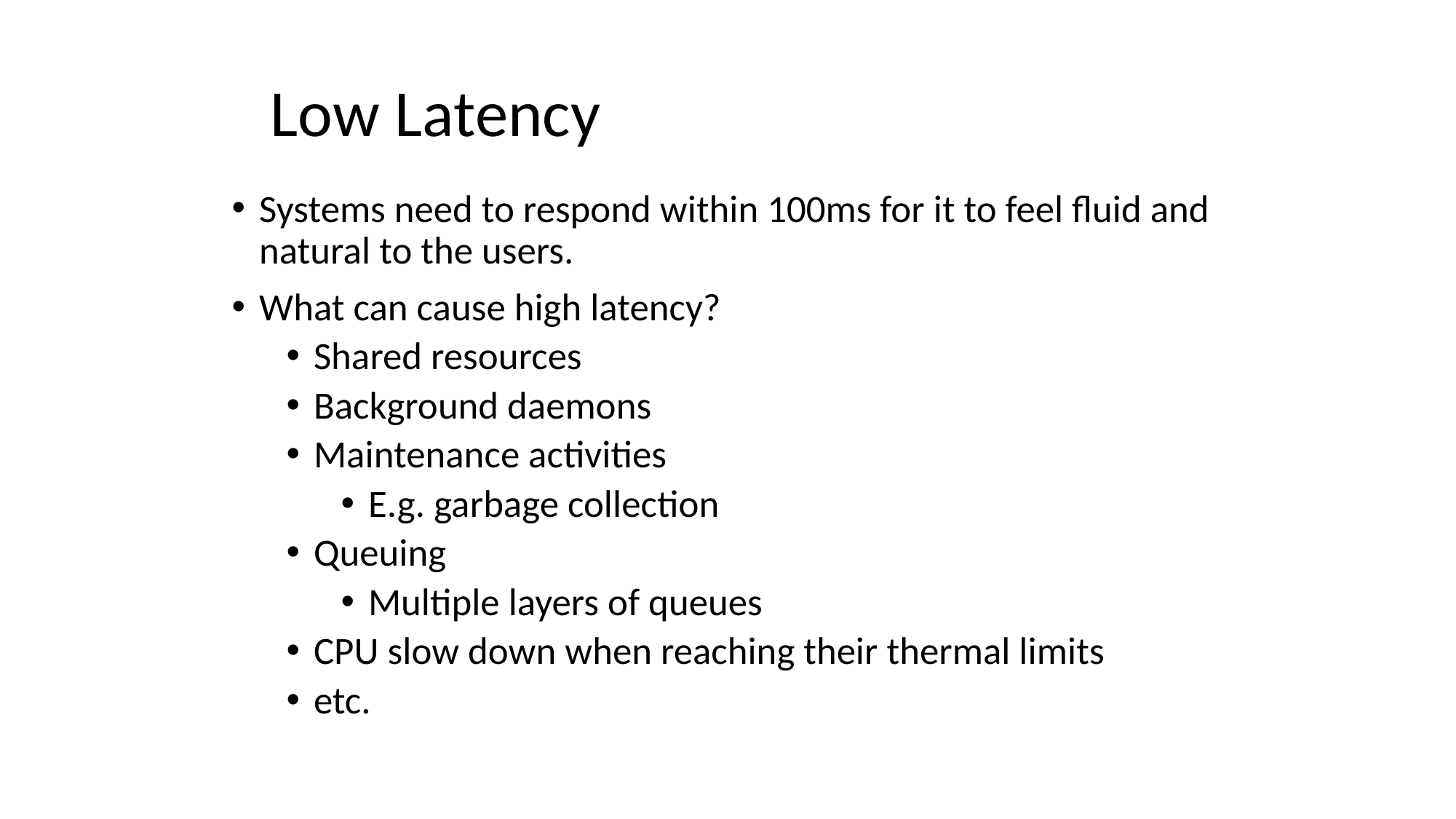

# Low Latency
Systems need to respond within 100ms for it to feel fluid and natural to the users.
What can cause high latency?
Shared resources
Background daemons
Maintenance activities
E.g. garbage collection
Queuing
Multiple layers of queues
CPU slow down when reaching their thermal limits
etc.